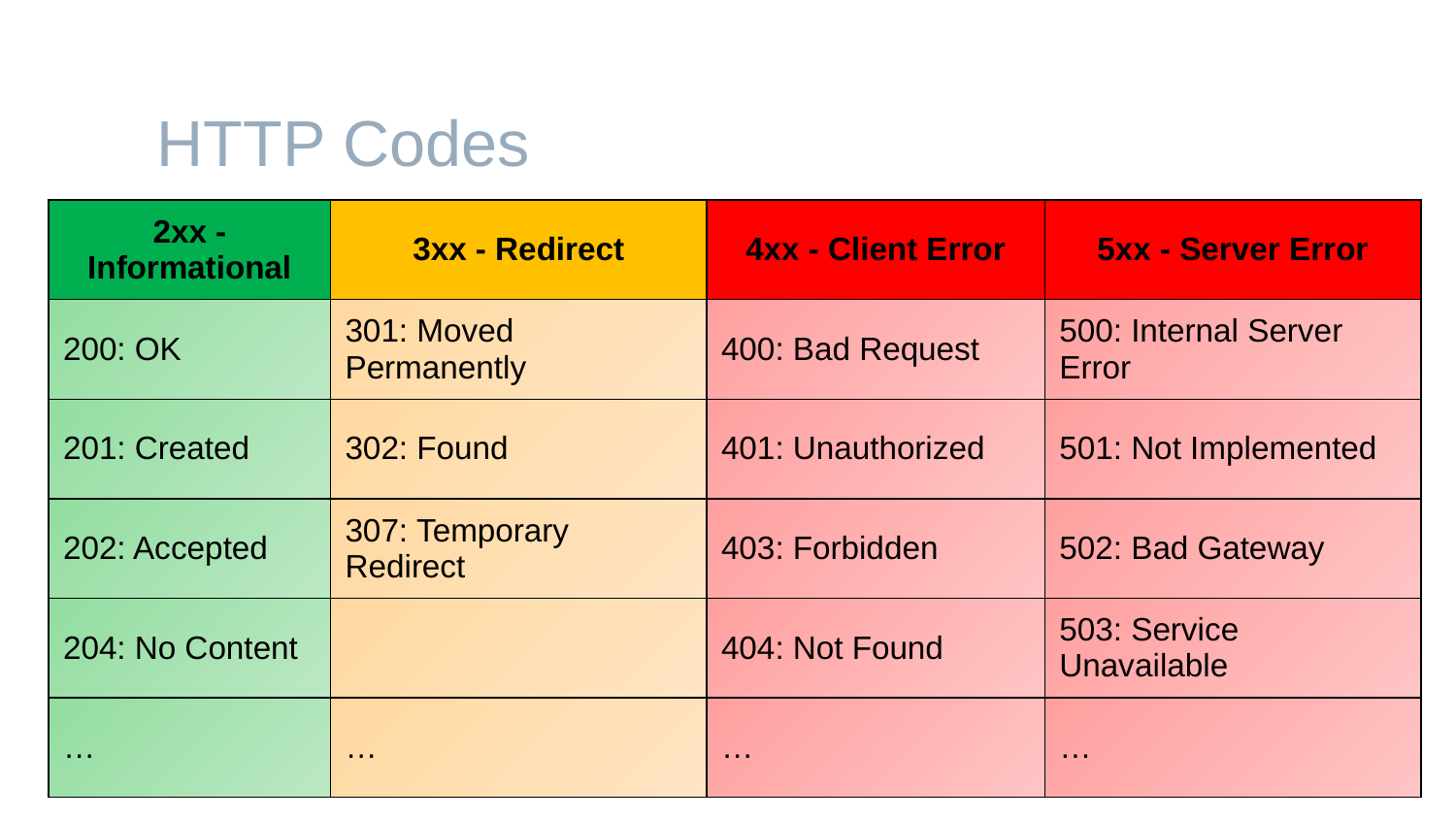

# HTTP Codes
| 2xx - Informational | 3xx - Redirect | 4xx - Client Error | 5xx - Server Error |
| --- | --- | --- | --- |
| 200: OK | 301: Moved Permanently | 400: Bad Request | 500: Internal Server Error |
| 201: Created | 302: Found | 401: Unauthorized | 501: Not Implemented |
| 202: Accepted | 307: Temporary Redirect | 403: Forbidden | 502: Bad Gateway |
| 204: No Content |  | 404: Not Found | 503: Service Unavailable |
| … | … | … | … |
15